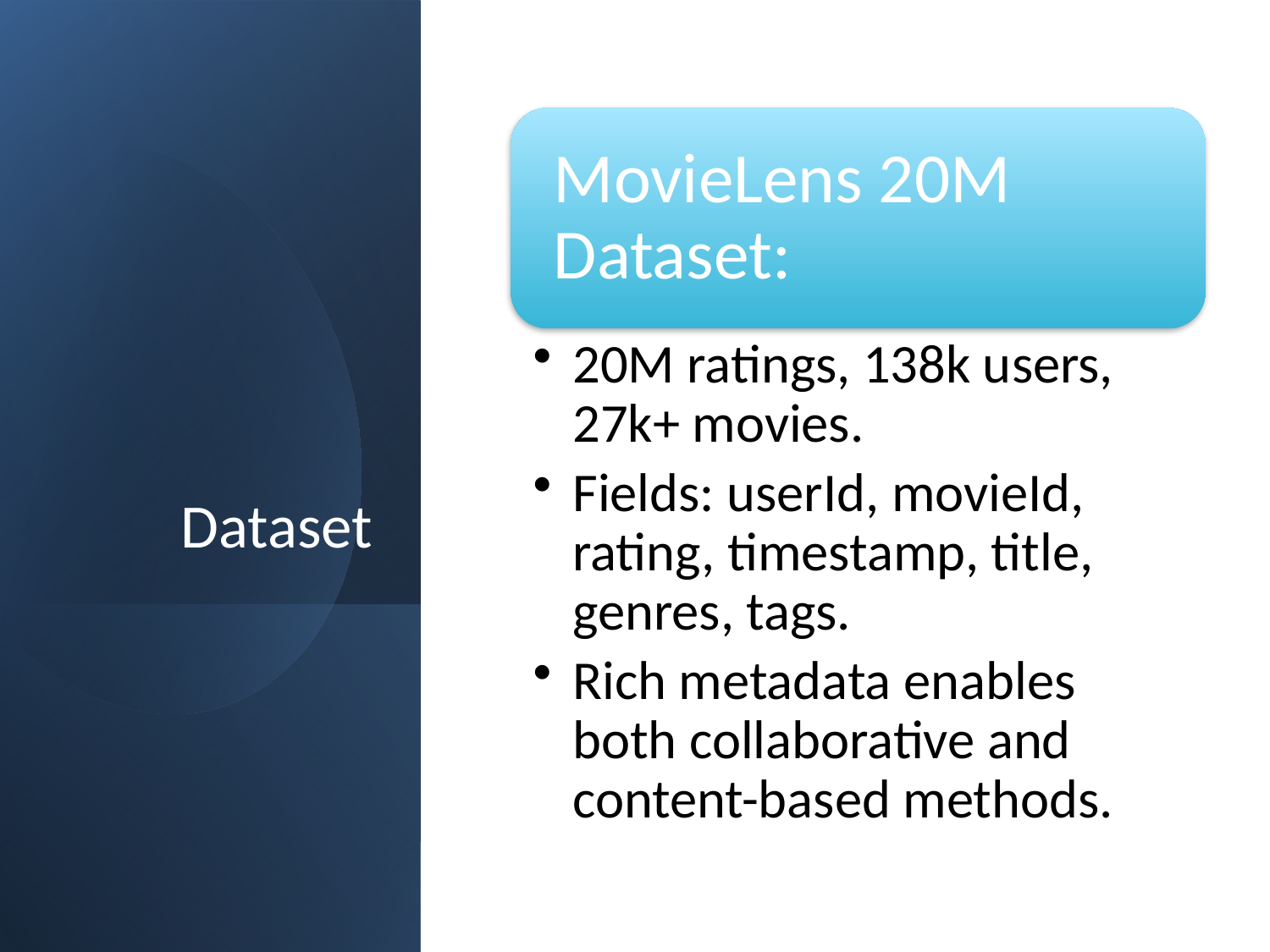

MovieLens 20M Dataset:
20M ratings, 138k users, 27k+ movies.
Fields: userId, movieId, rating, timestamp, title, genres, tags.
Rich metadata enables both collaborative and content-based methods.

# Dataset